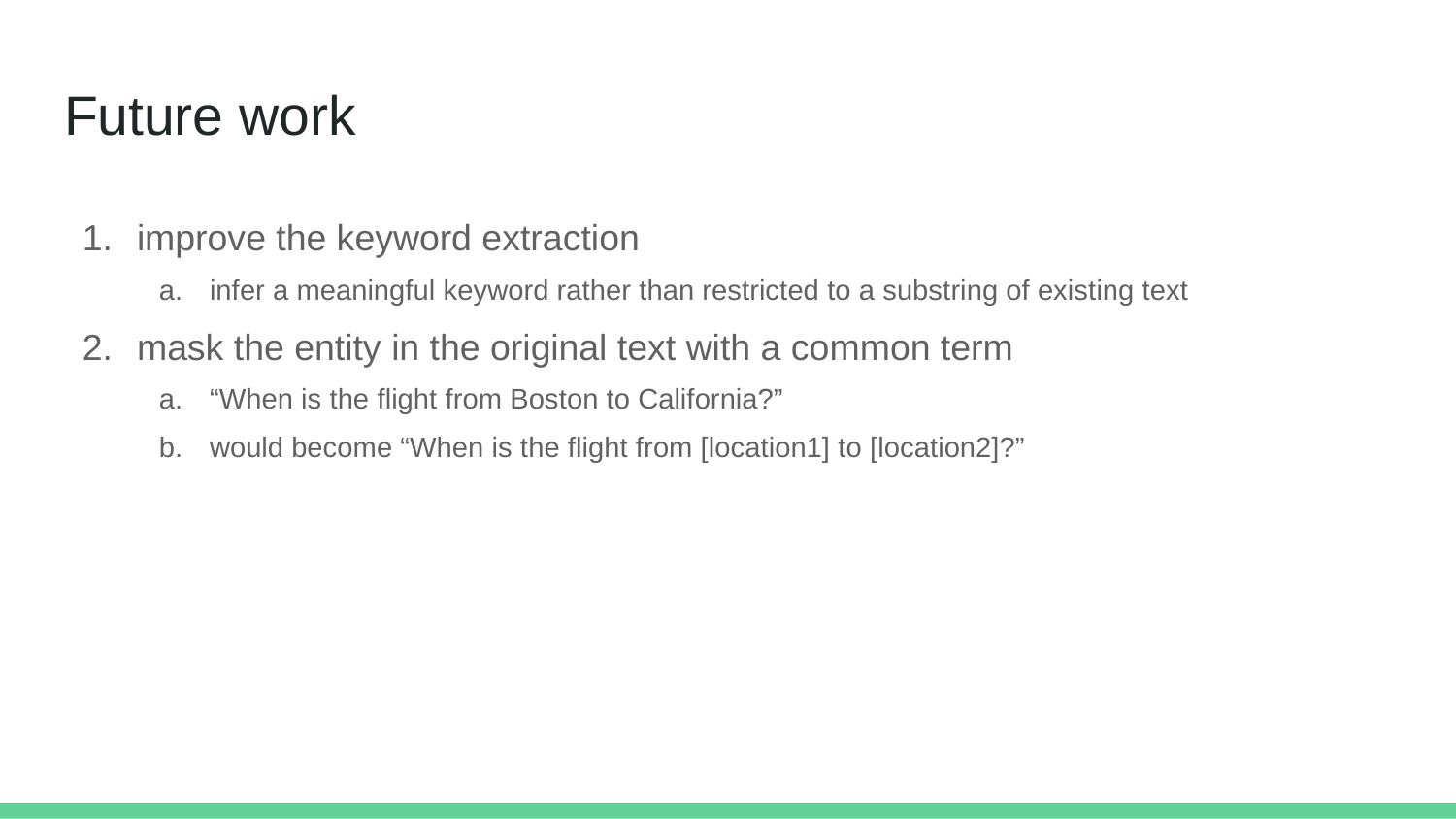

# Future work
improve the keyword extraction
infer a meaningful keyword rather than restricted to a substring of existing text
mask the entity in the original text with a common term
“When is the flight from Boston to California?”
would become “When is the flight from [location1] to [location2]?”